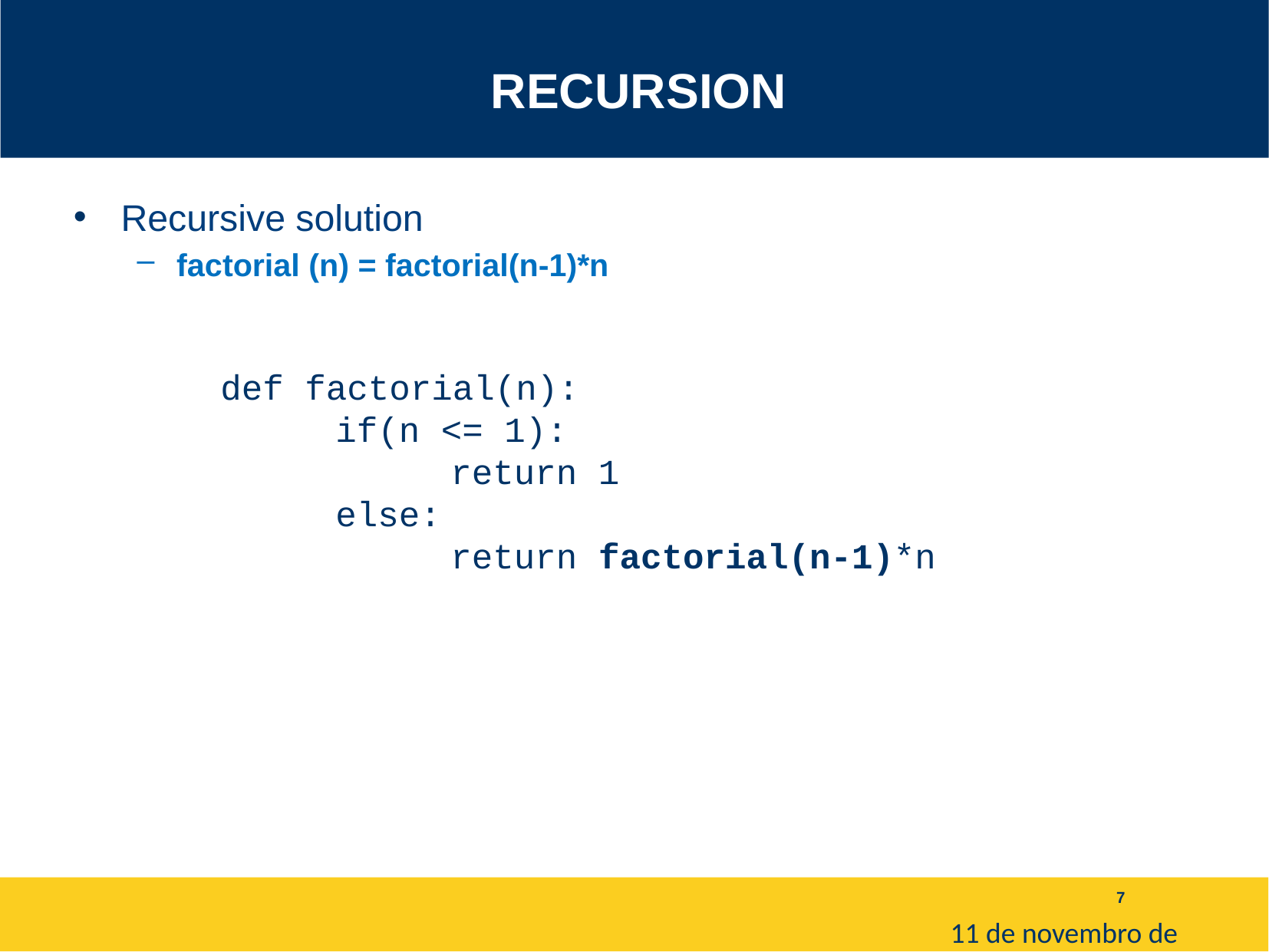

# Recursion
Recursive solution
factorial (n) = factorial(n-1)*n

def factorial(n):
	if(n <= 1):
		return 1
	else:
		return factorial(n-1)*n

7

11 de novembro de 2019